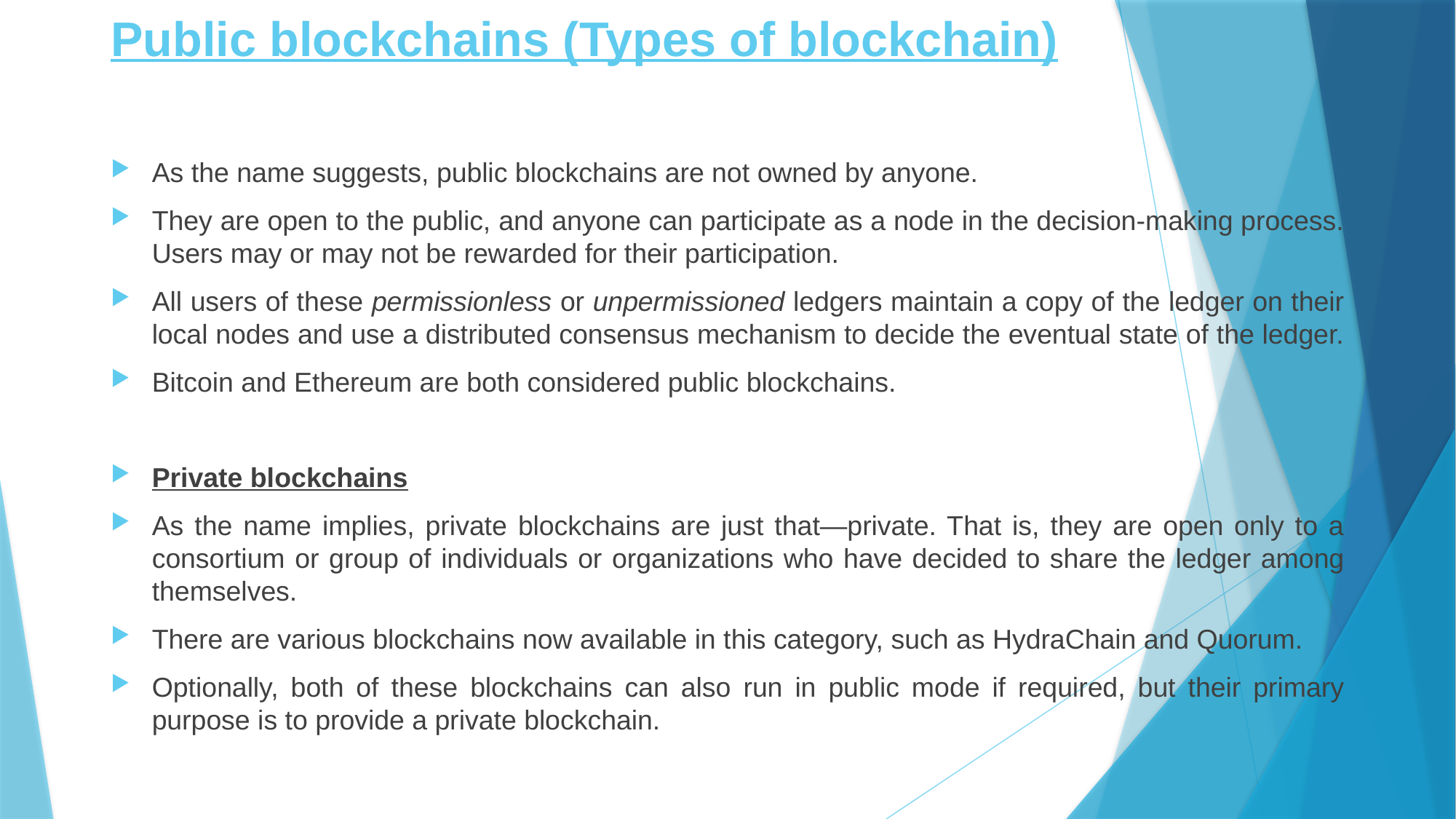

# Public blockchains (Types of blockchain)
As the name suggests, public blockchains are not owned by anyone.
They are open to the public, and anyone can participate as a node in the decision-making process. Users may or may not be rewarded for their participation.
All users of these permissionless or unpermissioned ledgers maintain a copy of the ledger on their local nodes and use a distributed consensus mechanism to decide the eventual state of the ledger.
Bitcoin and Ethereum are both considered public blockchains.

Private blockchains
As the name implies, private blockchains are just that—private. That is, they are open only to a consortium or group of individuals or organizations who have decided to share the ledger among themselves.
There are various blockchains now available in this category, such as HydraChain and Quorum.
Optionally, both of these blockchains can also run in public mode if required, but their primary purpose is to provide a private blockchain.